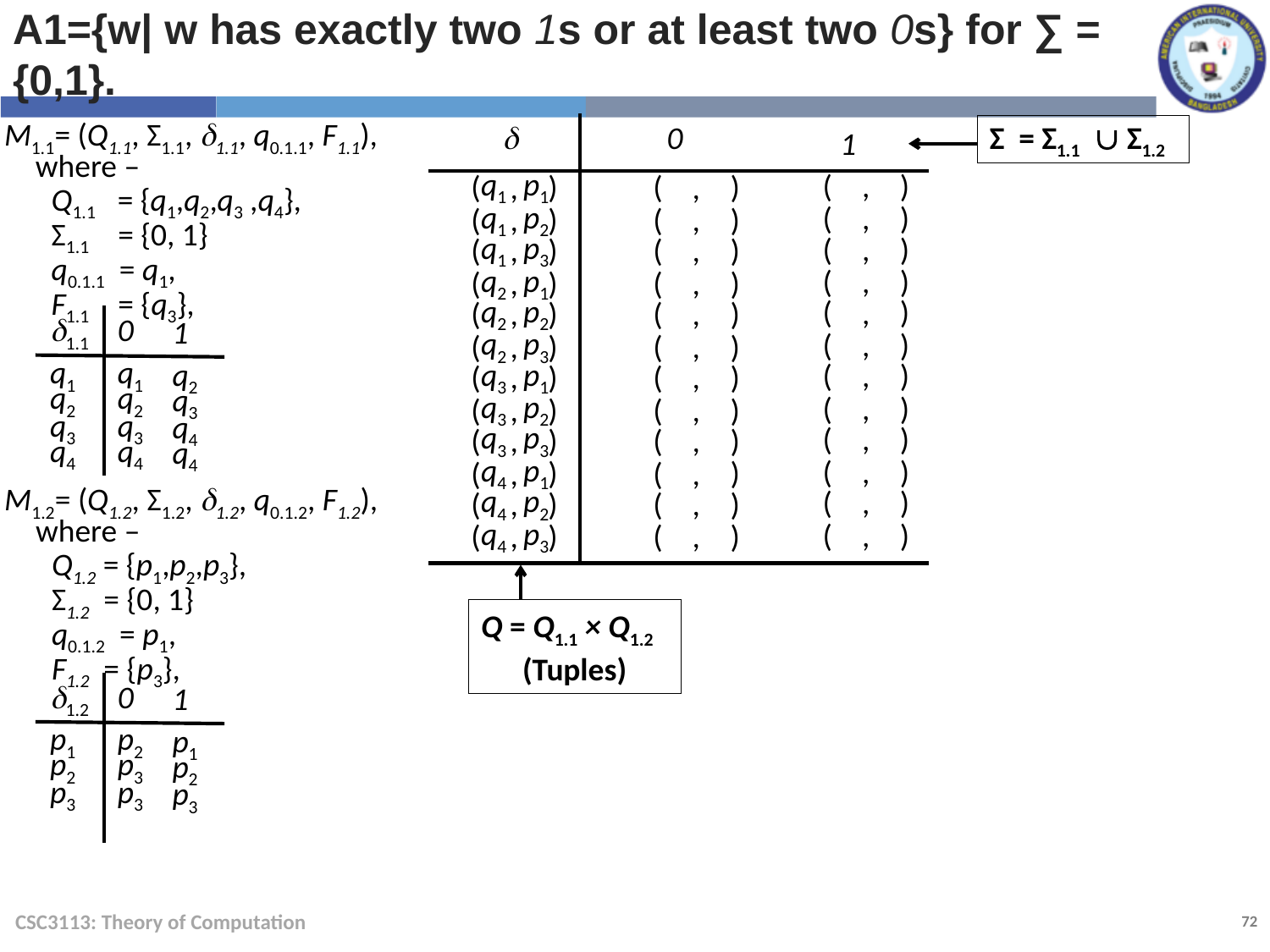

A1={w| w has exactly two 1s or at least two 0s} for ∑ = {0,1}.
δ
0
M1.1= (Q1.1, Σ1.1, δ1.1, q0.1.1, F1.1),
where –
Q1.1   = {q1,q2,q3 ,q4},
Σ1.1    = {0, 1}
q0.1.1  = q1,
F1.1    = {q3},
Σ  = Σ1.1  ∪ Σ1.2
1
q1
p1
)
(
,
)
)
(
(
,
,
q1
p2
)
(
,
)
)
(
(
,
,
q1
p3
)
(
,
)
)
(
(
,
,
q2
p1
)
(
,
)
)
(
(
,
,
q2
p2
)
(
,
)
)
(
(
,
,
δ1.1
0
1
q2
p3
)
(
,
)
)
(
(
,
,
q1
q1
q3
p1
q2
)
(
,
)
)
(
(
,
,
q2
q2
q3
q3
p2
)
(
,
)
)
(
(
,
,
q3
q3
q4
q3
p3
)
(
,
)
)
(
(
,
,
q4
q4
q4
q4
p1
)
(
,
)
)
(
(
,
,
q4
p2
)
(
,
M1.2= (Q1.2, Σ1.2, δ1.2, q0.1.2, F1.2),
where –
Q1.2 = {p1,p2,p3},
Σ1.2  = {0, 1}
q0.1.2  = p1,
F1.2  = {p3},
)
)
(
(
,
,
q4
p3
)
(
,
)
)
(
(
,
,
Q = Q1.1 × Q1.2
(Tuples)
δ1.2
0
1
p1
p2
p1
p2
p3
p2
p3
p3
p3
CSC3113: Theory of Computation